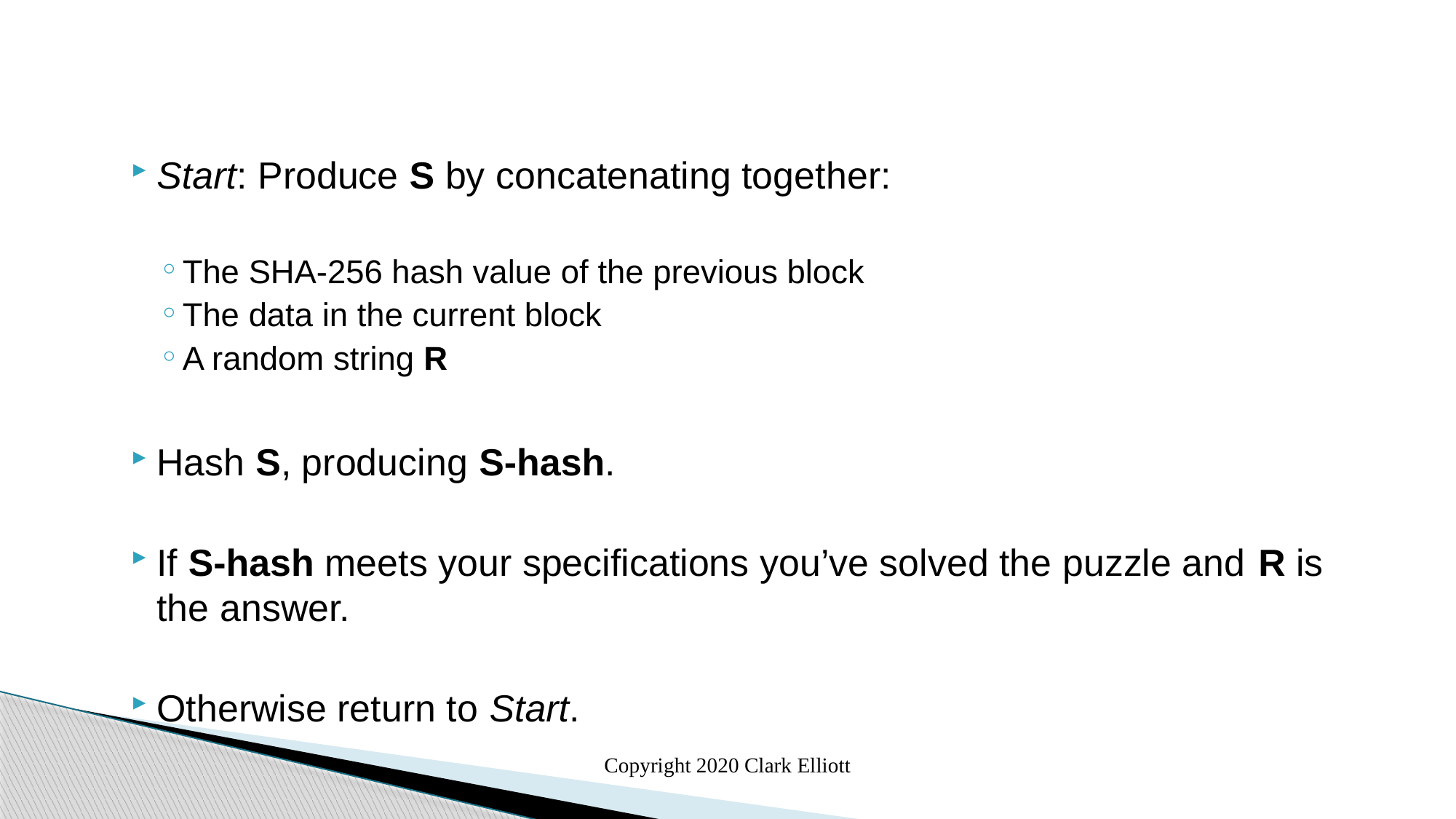

Start: Produce S by concatenating together:

The SHA-256 hash value of the previous block
The data in the current block
A random string R

Hash S, producing S-hash.

If S-hash meets your specifications you’ve solved the puzzle and R is the answer.

Otherwise return to Start.
Copyright 2020 Clark Elliott